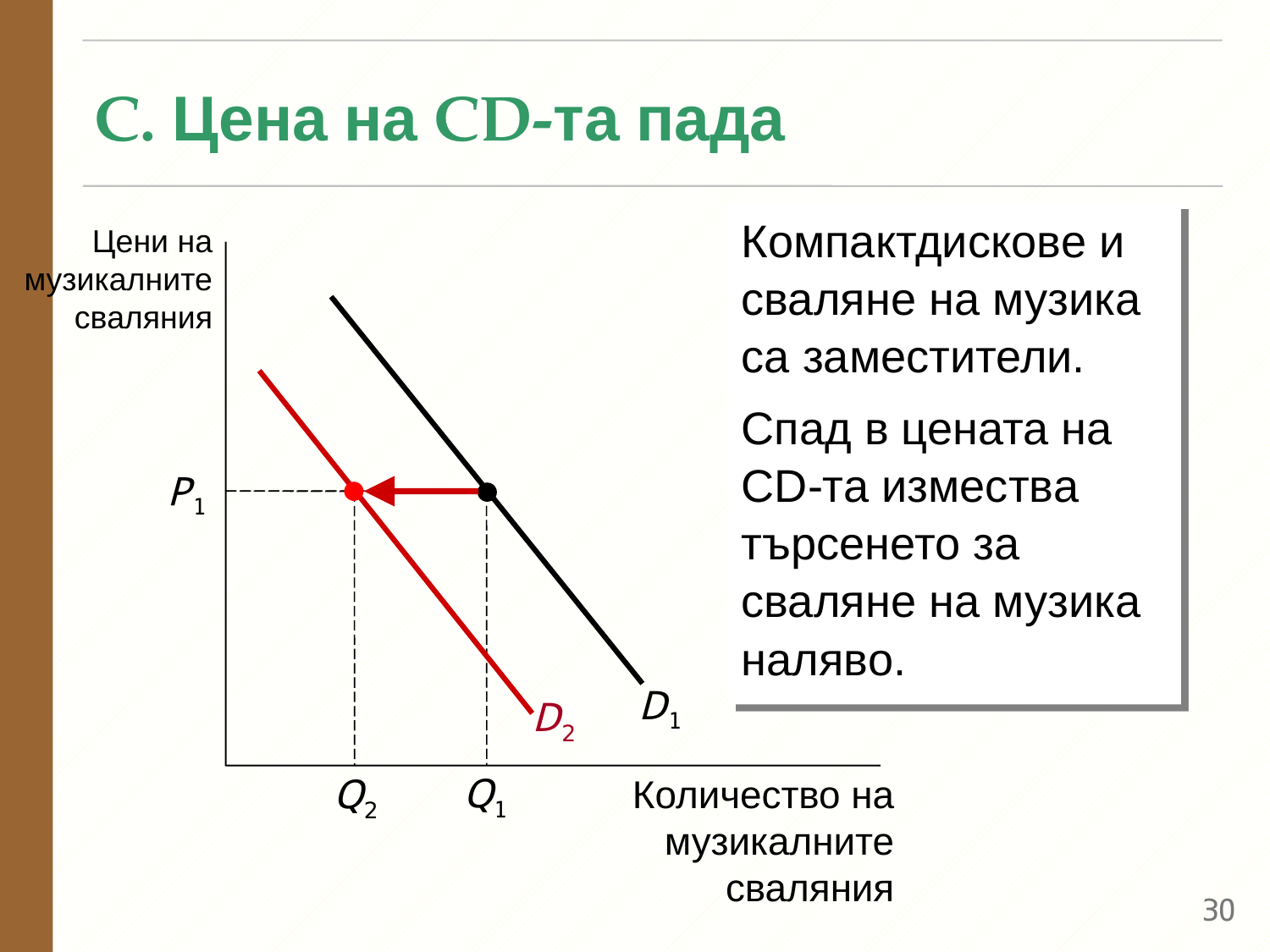

# C. Цена на CD-та пада
Компактдискове и сваляне на музика са заместители.
Спад в цената на CD-та измества търсенето за сваляне на музика наляво.
Цени на музикалните сваляния

D1

D2
P1

Q1

Q2

Количество на музикалните сваляния
30